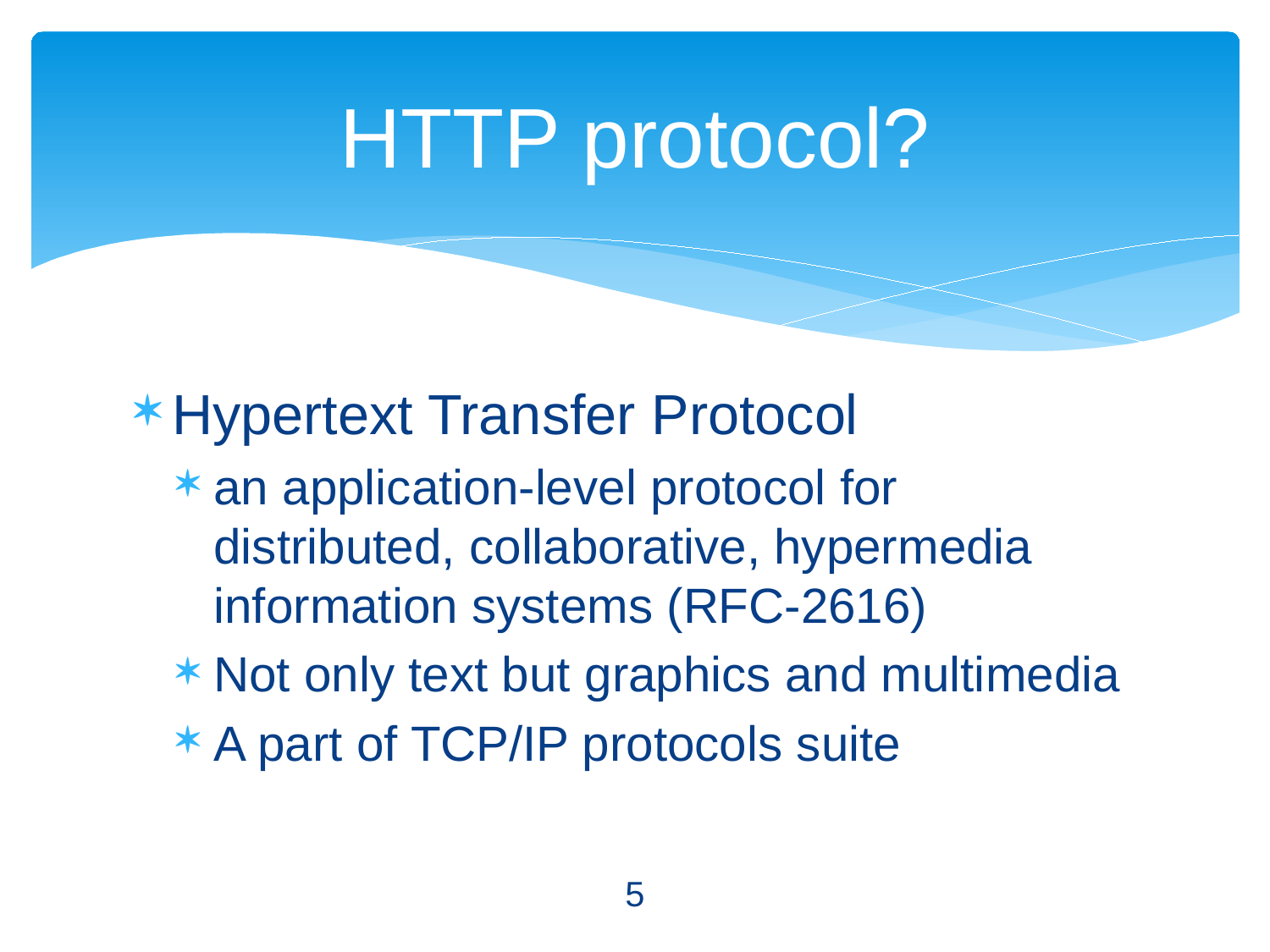

# HTTP protocol?
Hypertext Transfer Protocol
an application-level protocol for distributed, collaborative, hypermedia information systems (RFC-2616)
Not only text but graphics and multimedia
A part of TCP/IP protocols suite
5